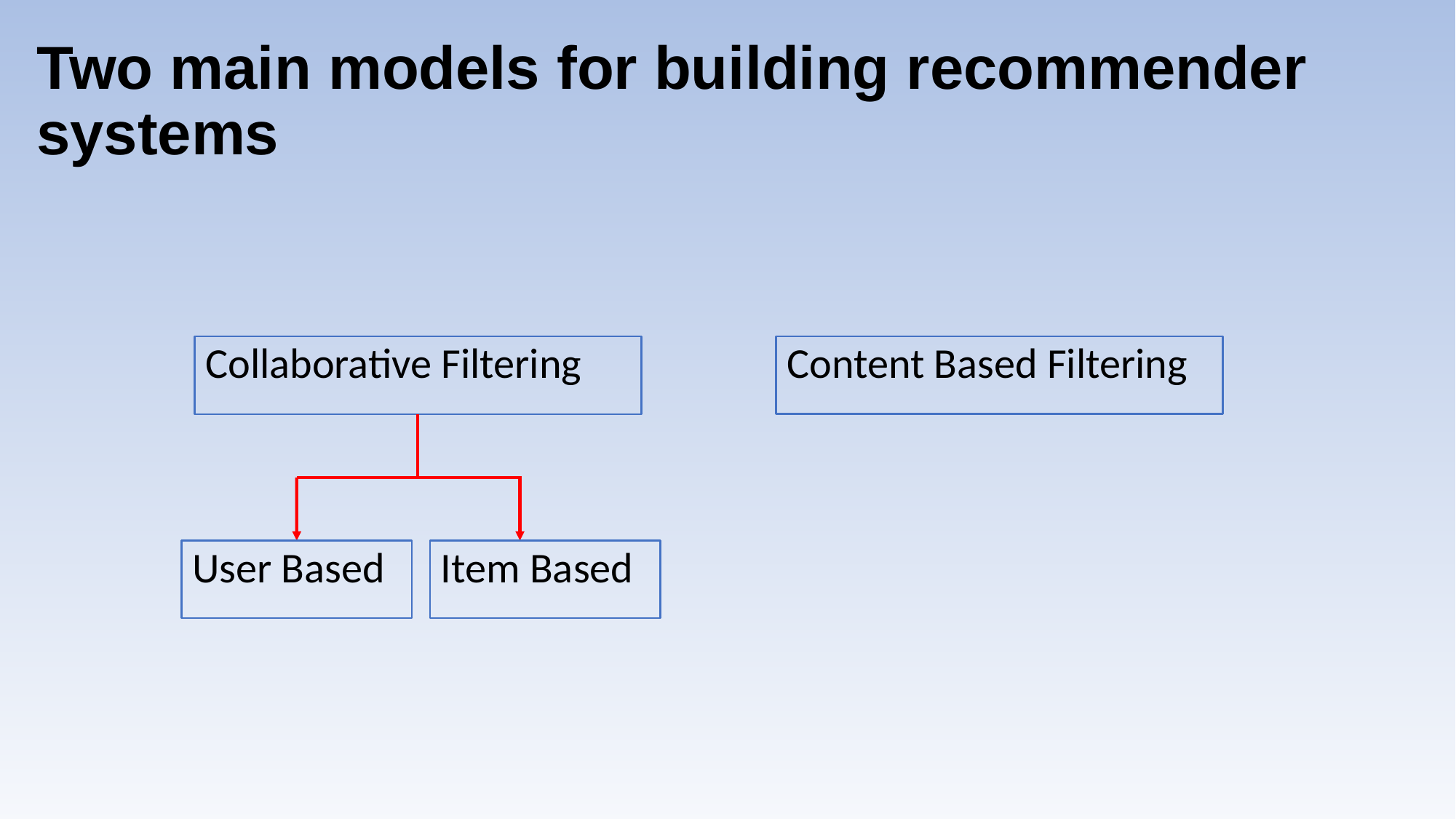

# Two main models for building recommender systems
Collaborative Filtering
Content Based Filtering
User Based
Item Based